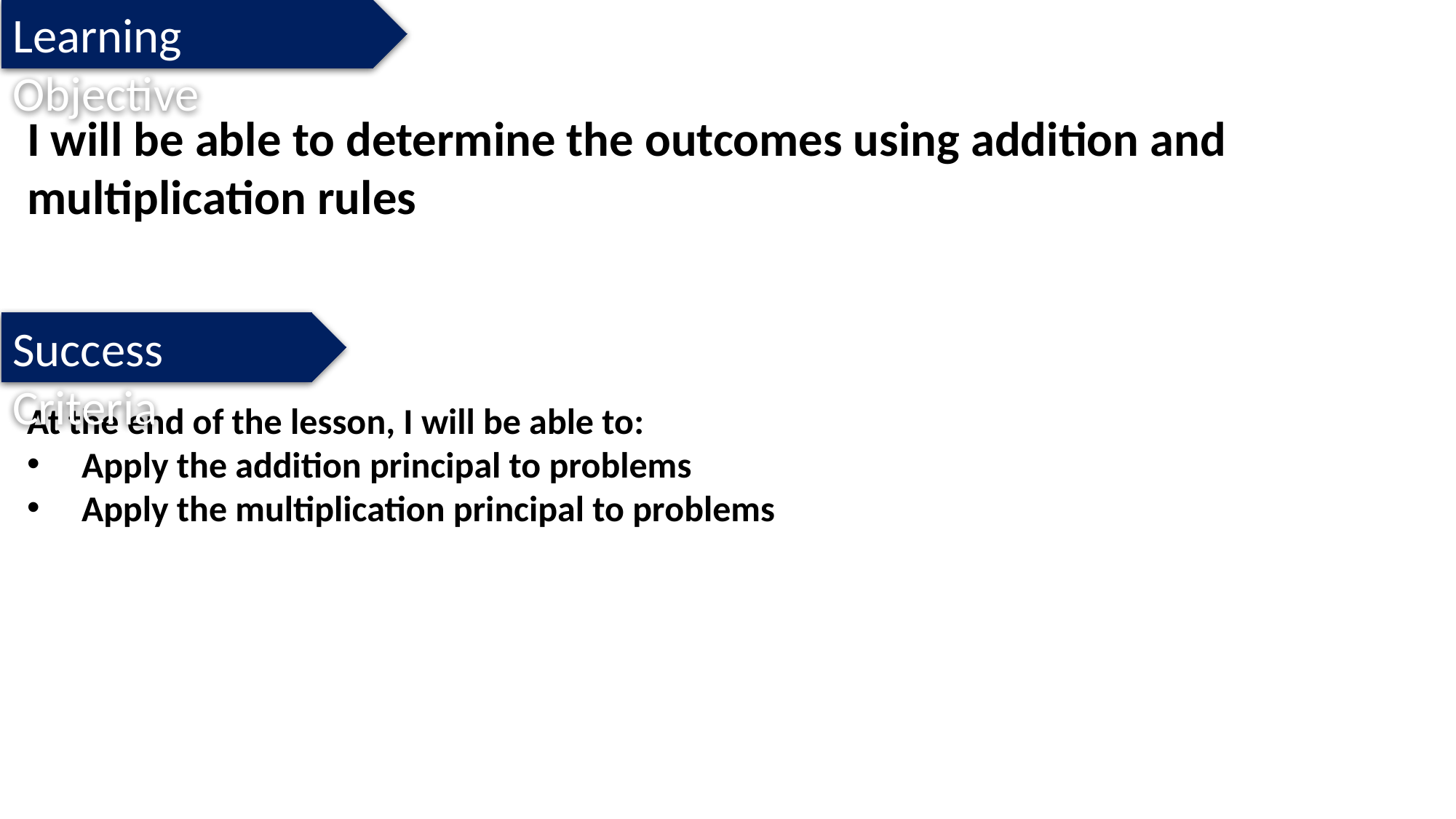

Learning Objective
I will be able to determine the outcomes using addition and multiplication rules
Success Criteria
At the end of the lesson, I will be able to:
Apply the addition principal to problems
Apply the multiplication principal to problems